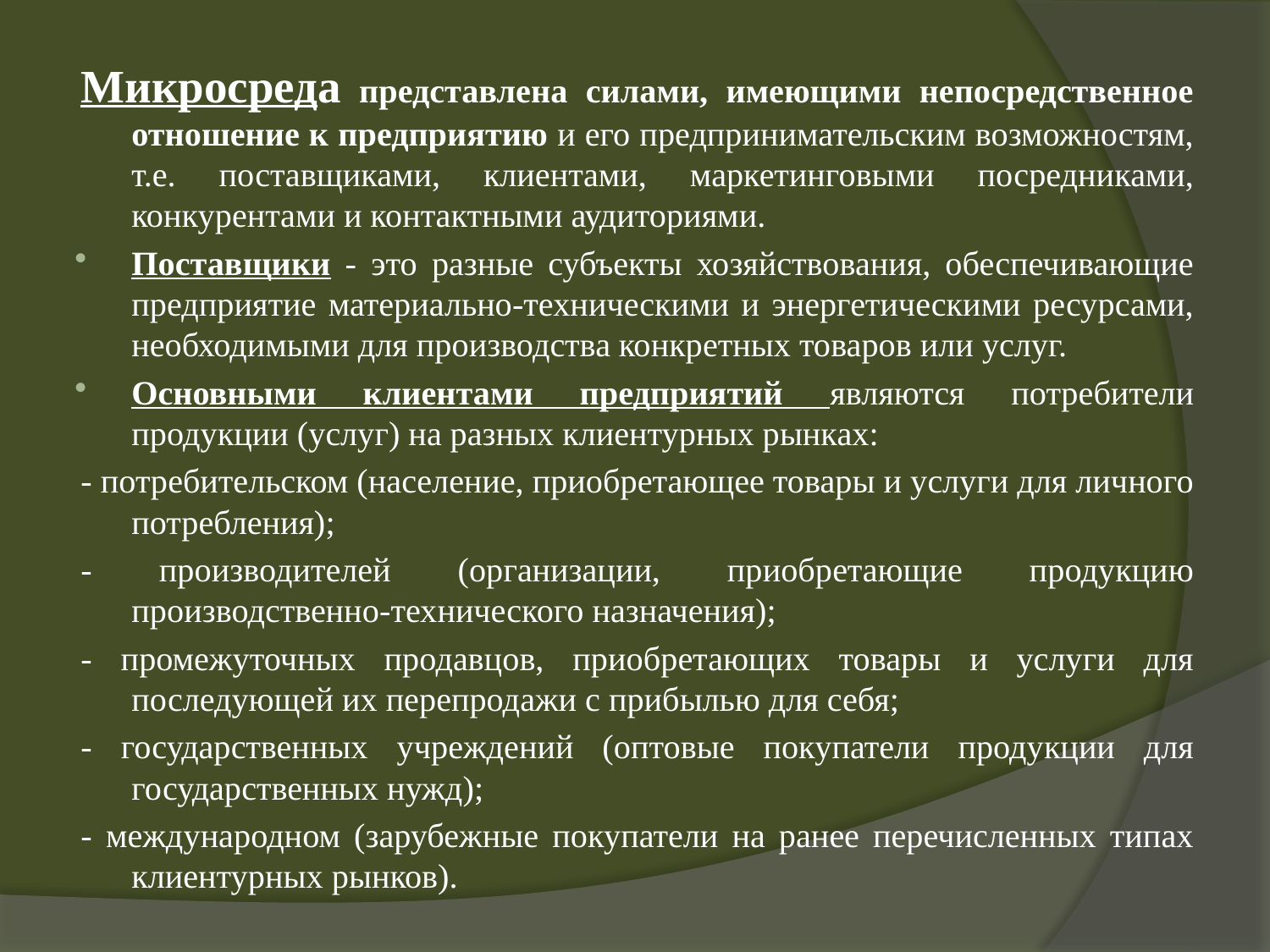

Микросреда представлена силами, имеющими непосредственное отношение к предприятию и его предпринимательским возможностям, т.е. поставщиками, клиентами, маркетинговыми посредниками, конкурентами и контактными аудиториями.
Поставщики - это разные субъекты хозяйствования, обеспечивающие предприятие материально-техническими и энергетическими ресурсами, необходимыми для производства конкретных товаров или услуг.
Основными клиентами предприятий являются потребители продукции (услуг) на разных клиентурных рынках:
- потребительском (население, приобретающее товары и услуги для личного потребления);
- производителей (организации, приобретающие продукцию производственно-технического назначения);
- промежуточных продавцов, приобретающих товары и услуги для последующей их перепродажи с прибылью для себя;
- государственных учреждений (оптовые покупатели продукции для государственных нужд);
- международном (зарубежные покупатели на ранее перечисленных типах клиентурных рынков).